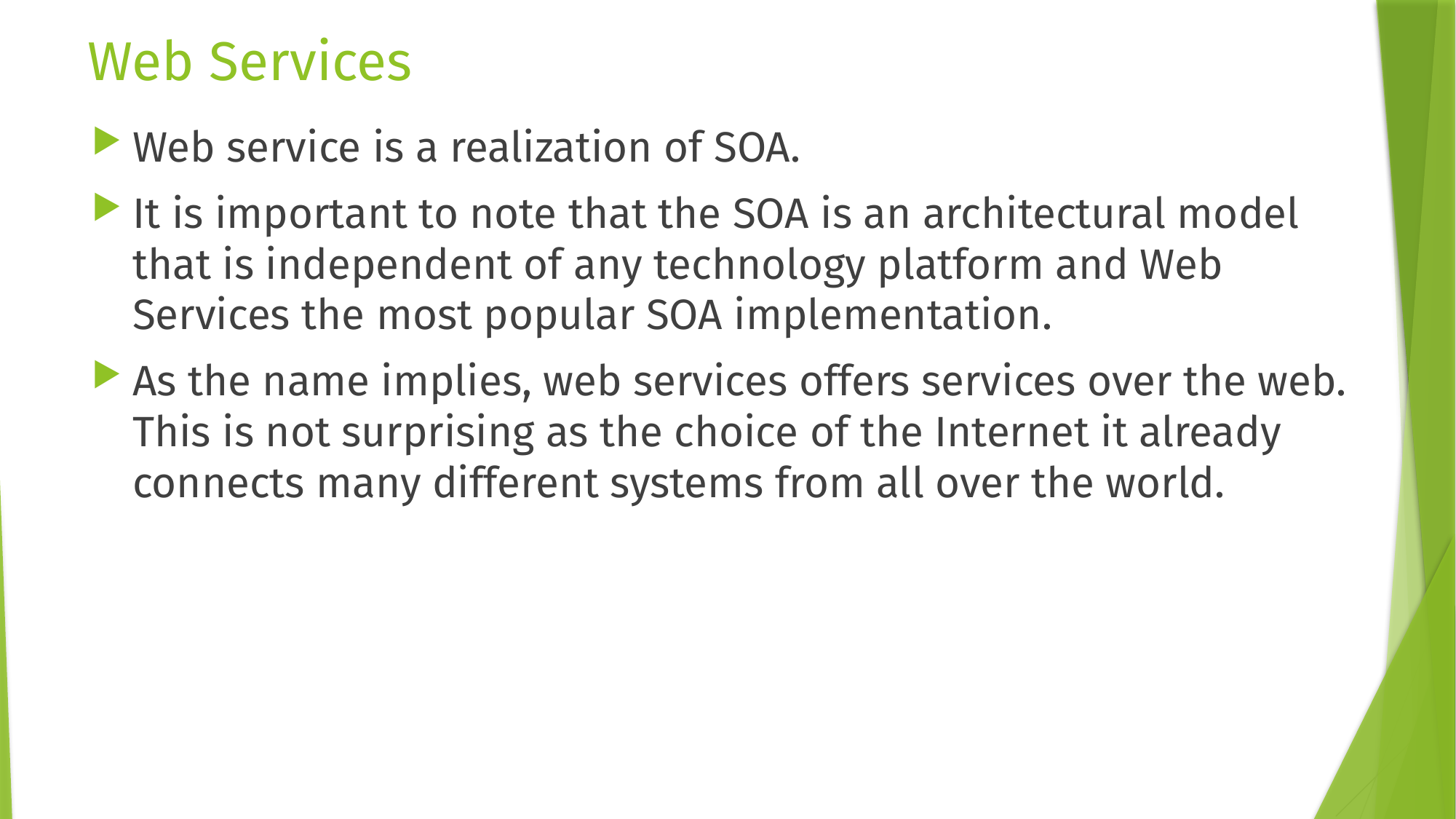

# Web Services
Web service is a realization of SOA.
It is important to note that the SOA is an architectural model that is independent of any technology platform and Web Services the most popular SOA implementation.
As the name implies, web services offers services over the web. This is not surprising as the choice of the Internet it already connects many different systems from all over the world.